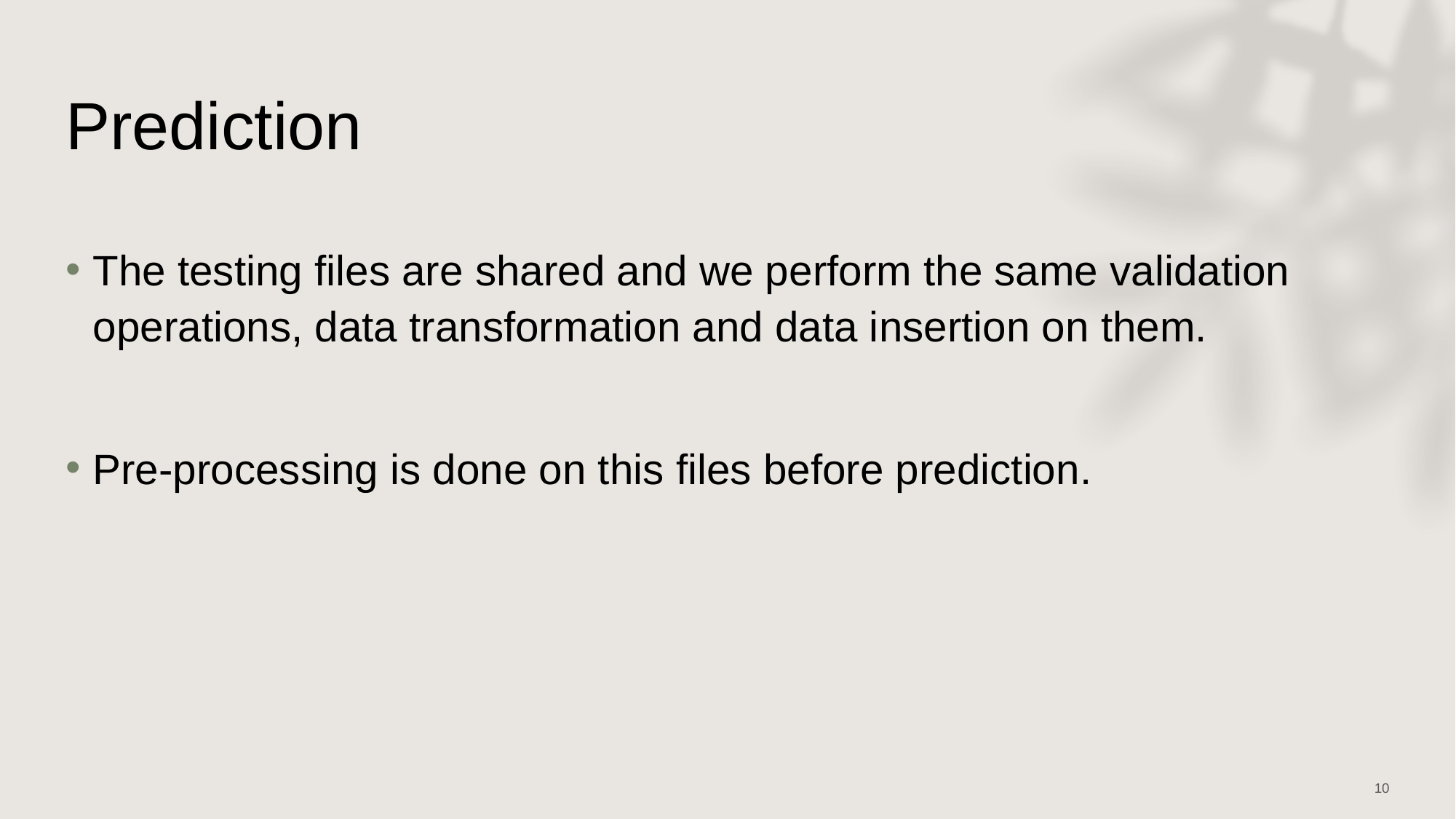

# Prediction
The testing files are shared and we perform the same validation operations, data transformation and data insertion on them.

Pre-processing is done on this files before prediction.
10